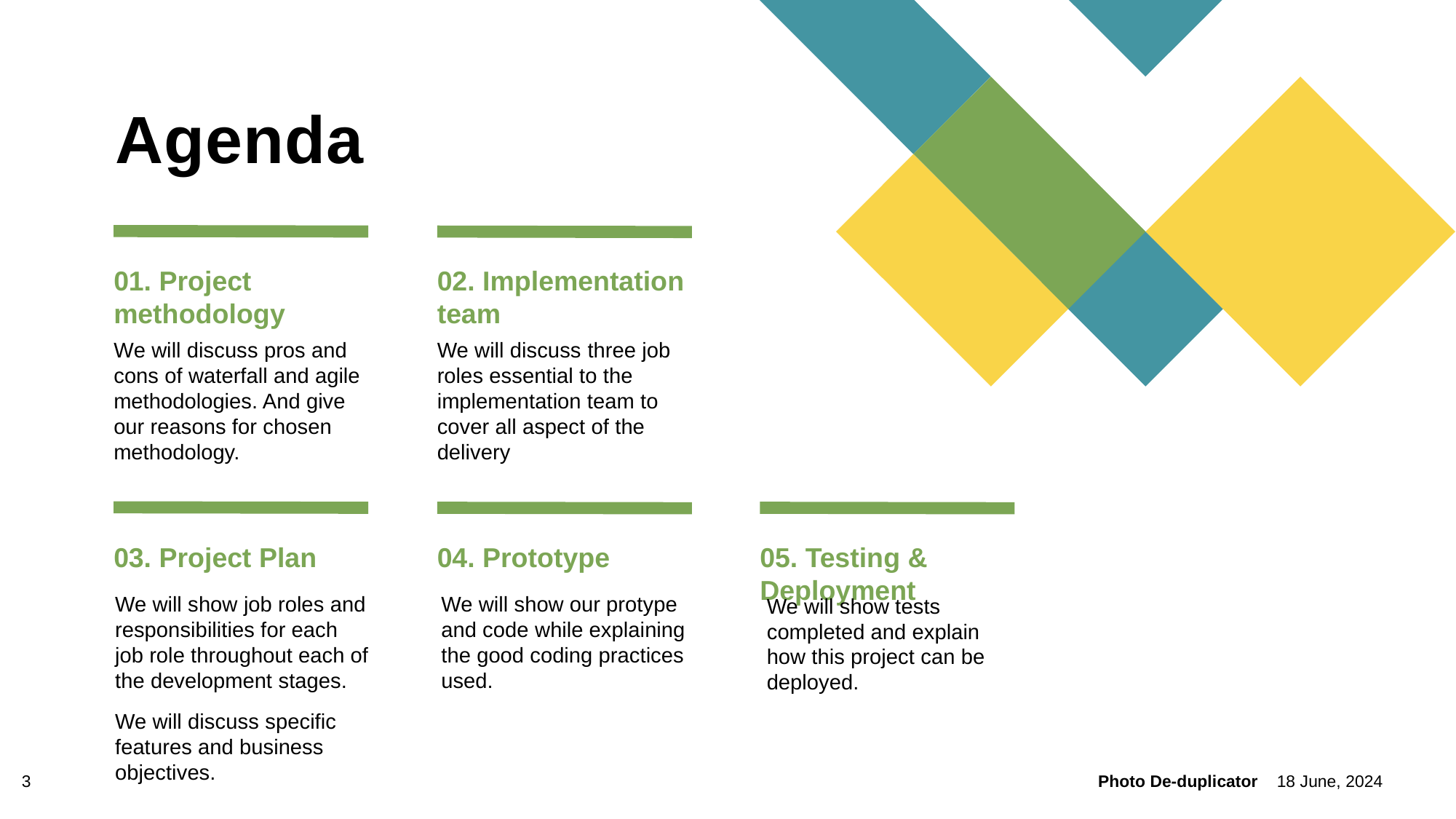

# Agenda
01. Project methodology
02. Implementation team
We will discuss pros and cons of waterfall and agile methodologies. And give our reasons for chosen methodology.
We will discuss three job roles essential to the implementation team to cover all aspect of the delivery
03. Project Plan
04. Prototype
05. Testing & Deployment
We will show job roles and responsibilities for each job role throughout each of the development stages.
We will discuss specific features and business objectives.
We will show our protype and code while explaining the good coding practices used.
We will show tests completed and explain how this project can be deployed.
3
Photo De-duplicator
18 June, 2024